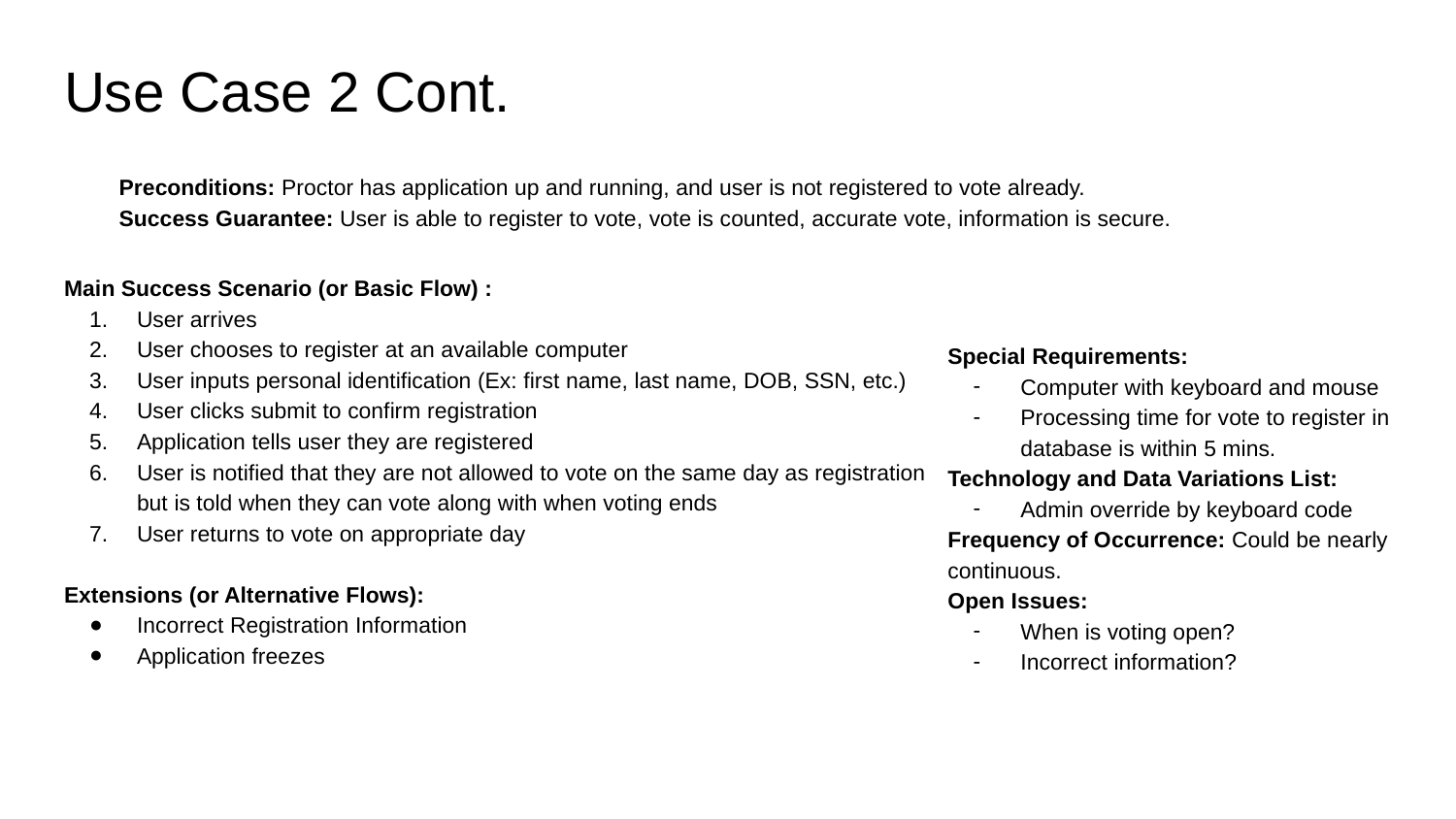

# Use Case 2 Cont.
Preconditions: Proctor has application up and running, and user is not registered to vote already.
Success Guarantee: User is able to register to vote, vote is counted, accurate vote, information is secure.
Main Success Scenario (or Basic Flow) :
User arrives
User chooses to register at an available computer
User inputs personal identification (Ex: first name, last name, DOB, SSN, etc.)
User clicks submit to confirm registration
Application tells user they are registered
User is notified that they are not allowed to vote on the same day as registration but is told when they can vote along with when voting ends
User returns to vote on appropriate day

Extensions (or Alternative Flows):
Incorrect Registration Information
Application freezes

Special Requirements:
Computer with keyboard and mouse
Processing time for vote to register in database is within 5 mins.
Technology and Data Variations List:
Admin override by keyboard code
Frequency of Occurrence: Could be nearly continuous.
Open Issues:
When is voting open?
Incorrect information?